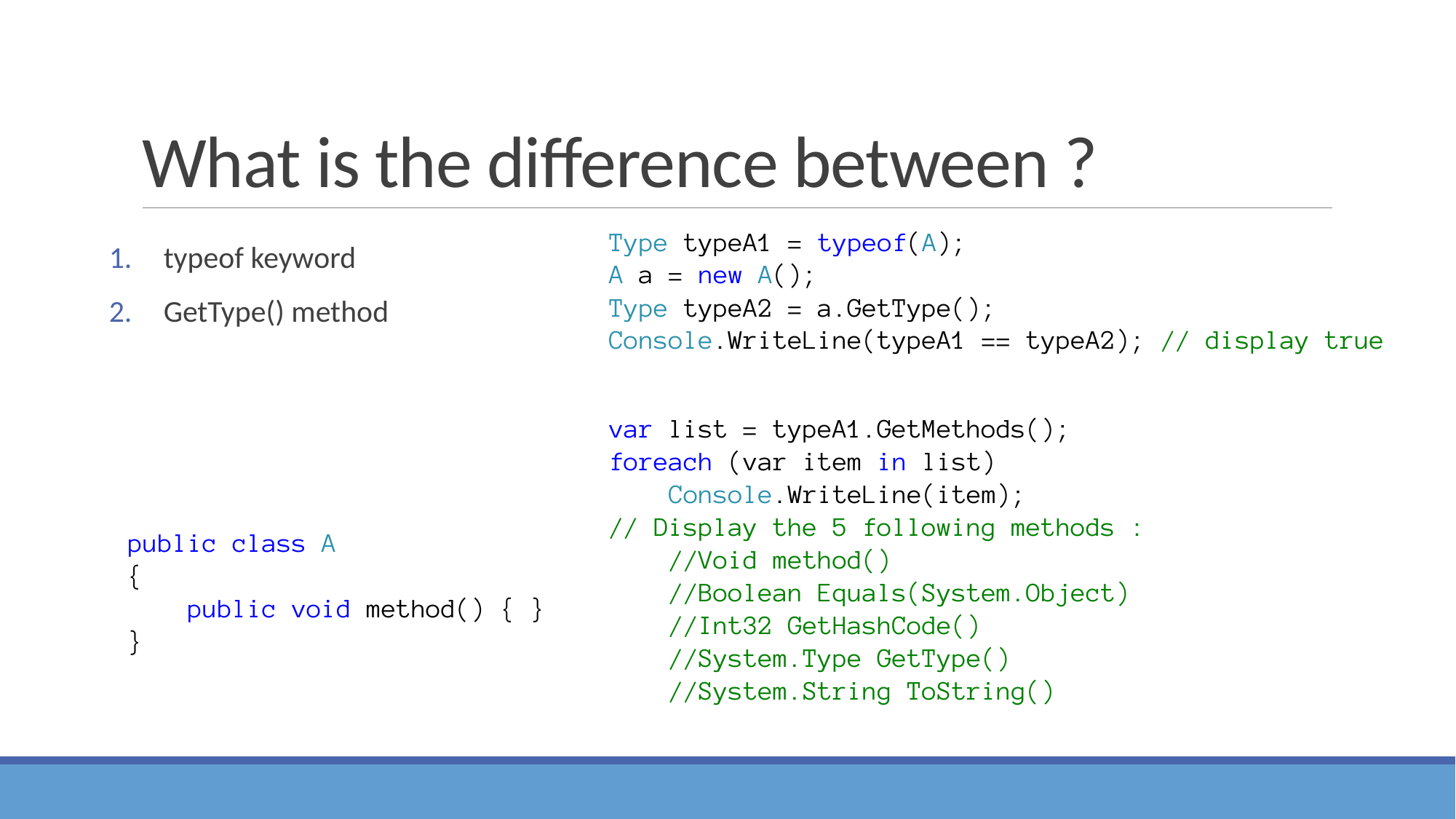

# What is the difference between ?
Type typeA1 = typeof(A);
A a = new A();
Type typeA2 = a.GetType();
Console.WriteLine(typeA1 == typeA2); // display true

typeof keyword
GetType() method
var list = typeA1.GetMethods();
foreach (var item in list)
    Console.WriteLine(item);
// Display the 5 following methods :
    //Void method()
    //Boolean Equals(System.Object)
    //Int32 GetHashCode()
    //System.Type GetType()
    //System.String ToString()

    public class A
    {
        public void method() { }
    }